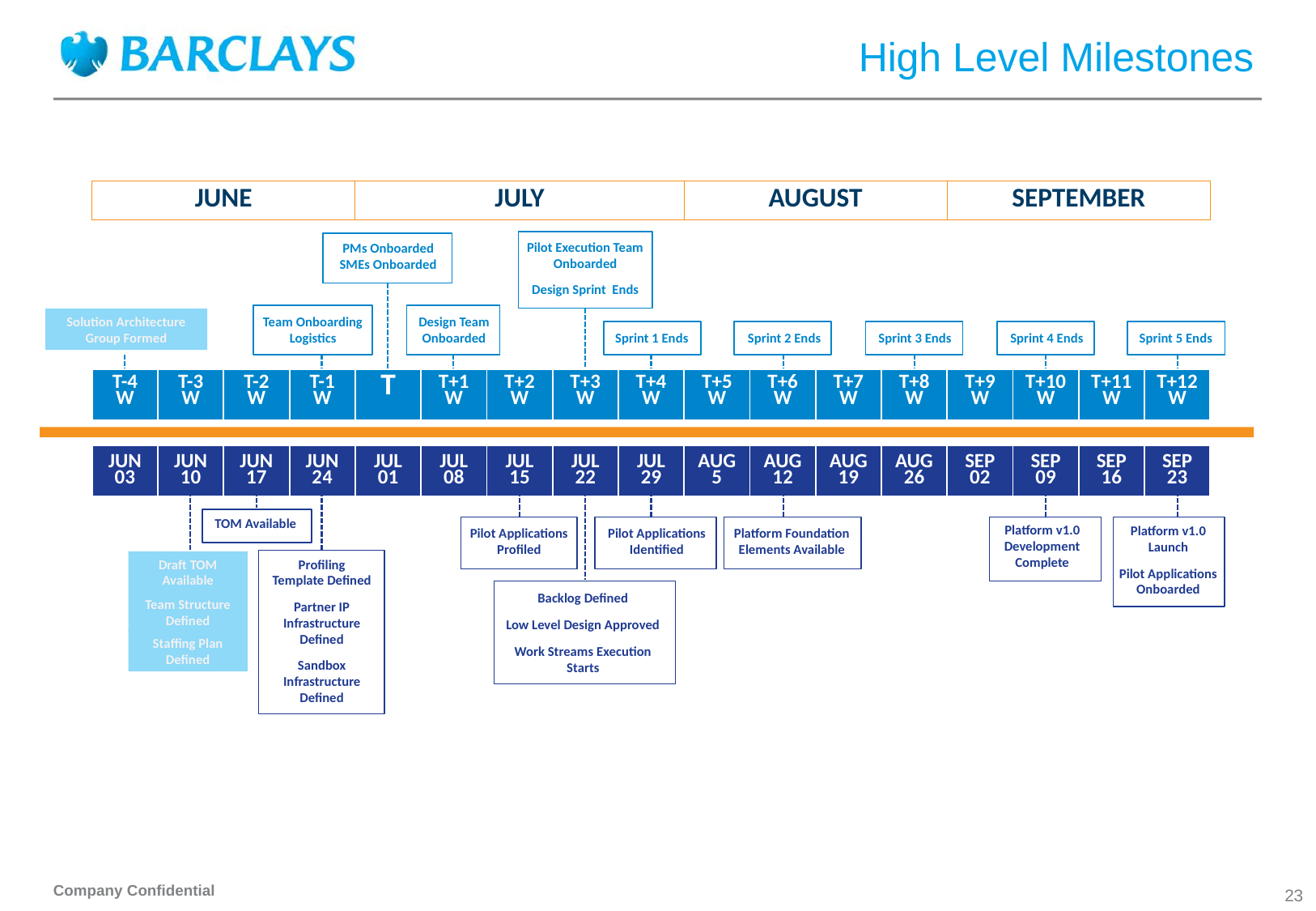

High Level Milestones
| JUNE | JULY | AUGUST | SEPTEMBER |
| --- | --- | --- | --- |

Pilot Execution Team Onboarded
Design Sprint  Ends
PMs Onboarded
SMEs Onboarded

Solution Architecture Group Formed
Team Onboarding Logistics
Design Team Onboarded

Sprint 1 Ends
Sprint 2 Ends
Sprint 3 Ends
Sprint 4 Ends
Sprint 5 Ends
| T-4 W | T-3 W | T-2 W | T-1 W | T | T+1 W | T+2 W | T+3 W | T+4 W | T+5 W | T+6 W | T+7 W | T+8 W | T+9 W | T+10 W | T+11 W | T+12 W |
| --- | --- | --- | --- | --- | --- | --- | --- | --- | --- | --- | --- | --- | --- | --- | --- | --- |
|  |  |  |  |  |  |  |  |  |  |  |  |  |  |  |  |  |
| JUN 03 | JUN 10 | JUN 17 | JUN 24 | JUL 01 | JUL 08 | JUL 15 | JUL 22 | JUL 29 | AUG 5 | AUG 12 | AUG 19 | AUG 26 | SEP 02 | SEP 09 | SEP 16 | SEP 23 |

TOM Available
Platform v1.0 Development Complete

Platform v1.0 Launch
Pilot Applications Onboarded

Pilot Applications Profiled
Pilot Applications Identified
Platform Foundation Elements Available

Draft TOM Available
Profiling Template Defined
Partner IP Infrastructure Defined
Sandbox Infrastructure Defined

Backlog Defined
Low Level Design Approved
Work Streams Execution Starts
Team Structure Defined
Staffing Plan Defined